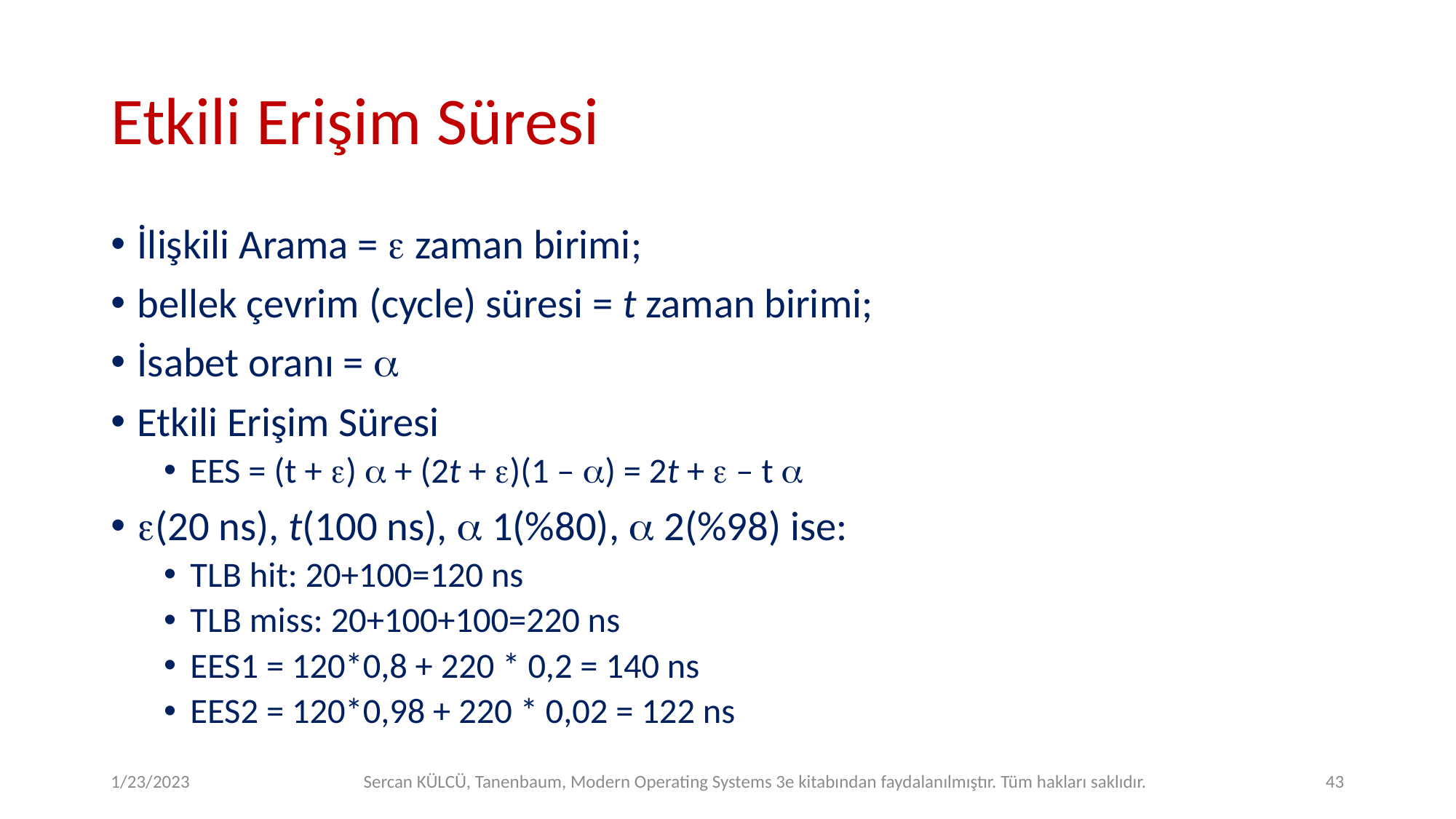

# Etkili Erişim Süresi
İlişkili Arama = ε zaman birimi;
bellek çevrim (cycle) süresi = t zaman birimi;
İsabet oranı = α
Etkili Erişim Süresi
EES = (t + ε) α + (2t + ε)(1 – α) = 2t + ε – t α
ε(20 ns), t(100 ns), α 1(%80), α 2(%98) ise:
TLB hit: 20+100=120 ns
TLB miss: 20+100+100=220 ns
EES1 = 120*0,8 + 220 * 0,2 = 140 ns
EES2 = 120*0,98 + 220 * 0,02 = 122 ns
1/23/2023
Sercan KÜLCÜ, Tanenbaum, Modern Operating Systems 3e kitabından faydalanılmıştır. Tüm hakları saklıdır.
43